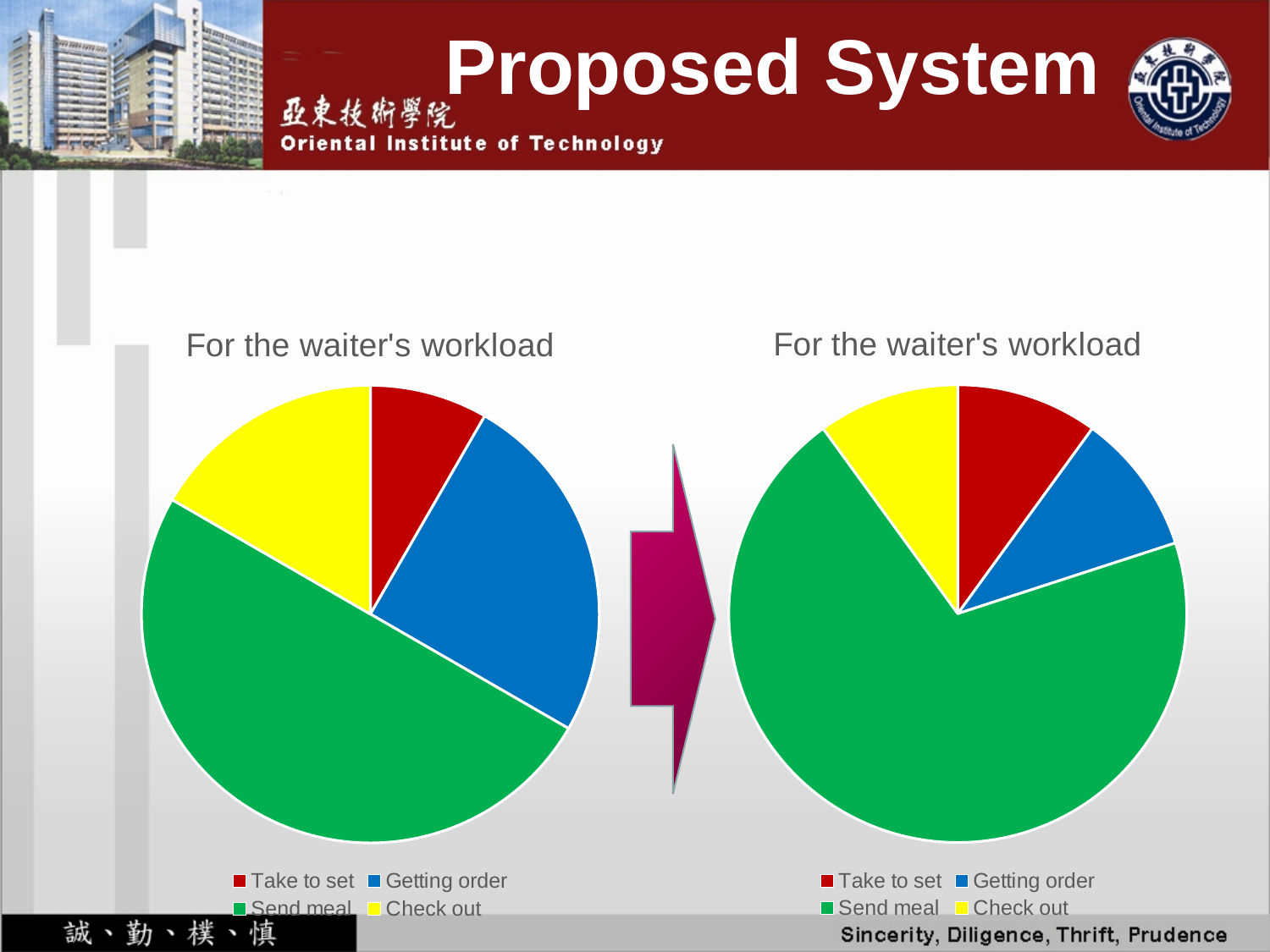

Proposed System

### Chart:

| Category | For the waiter's workload |
|---|---|
| Take to set | 1.0 |
| Getting order | 1.0 |
| Send meal | 7.0 |
| Check out | 1.0 |

### Chart:

| Category | For the waiter's workload |
|---|---|
| Take to set | 1.0 |
| Getting order | 3.0 |
| Send meal | 6.0 |
| Check out | 2.0 |